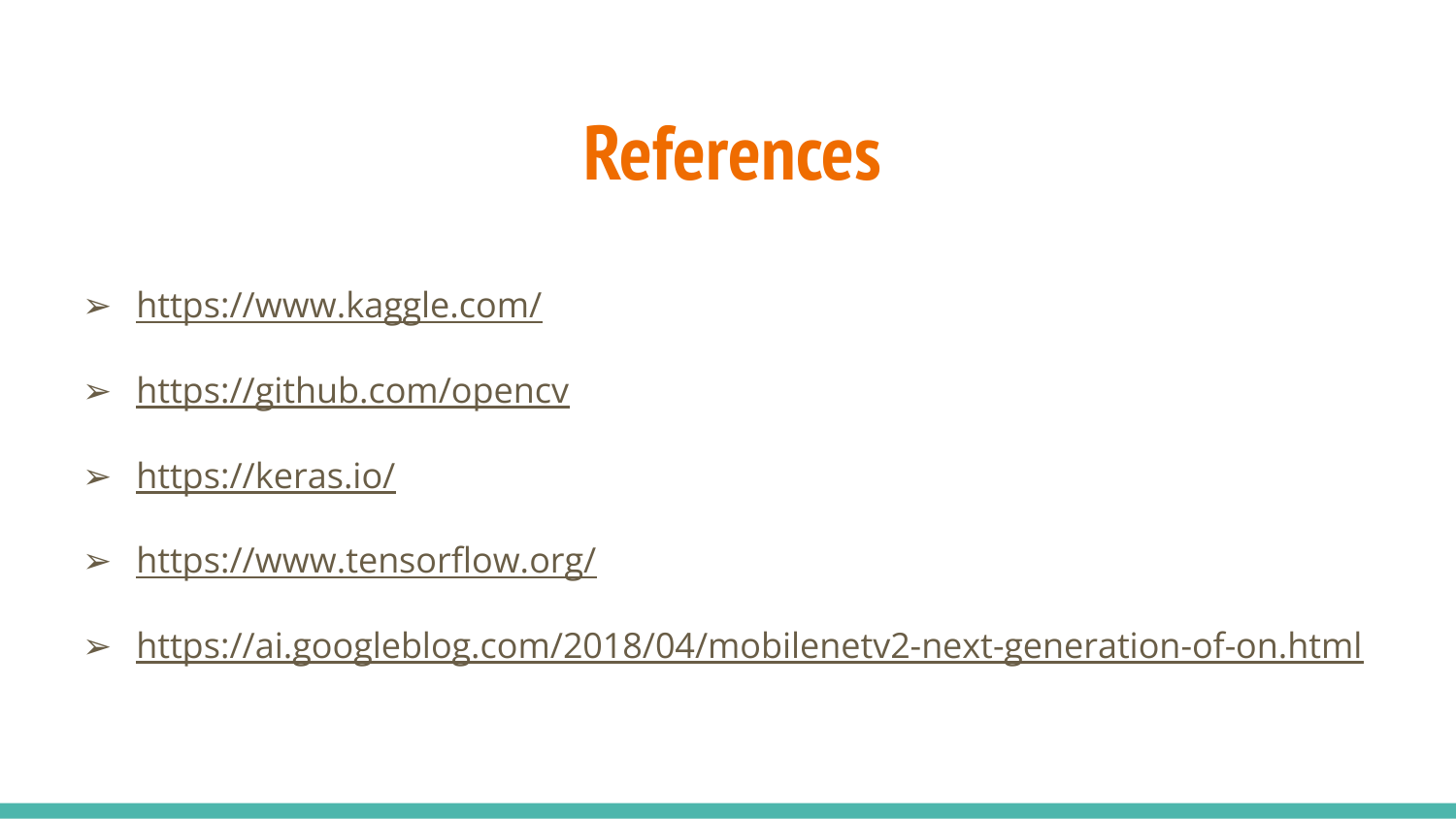

# References

https://www.kaggle.com/
https://github.com/opencv
https://keras.io/
https://www.tensorflow.org/
https://ai.googleblog.com/2018/04/mobilenetv2-next-generation-of-on.html